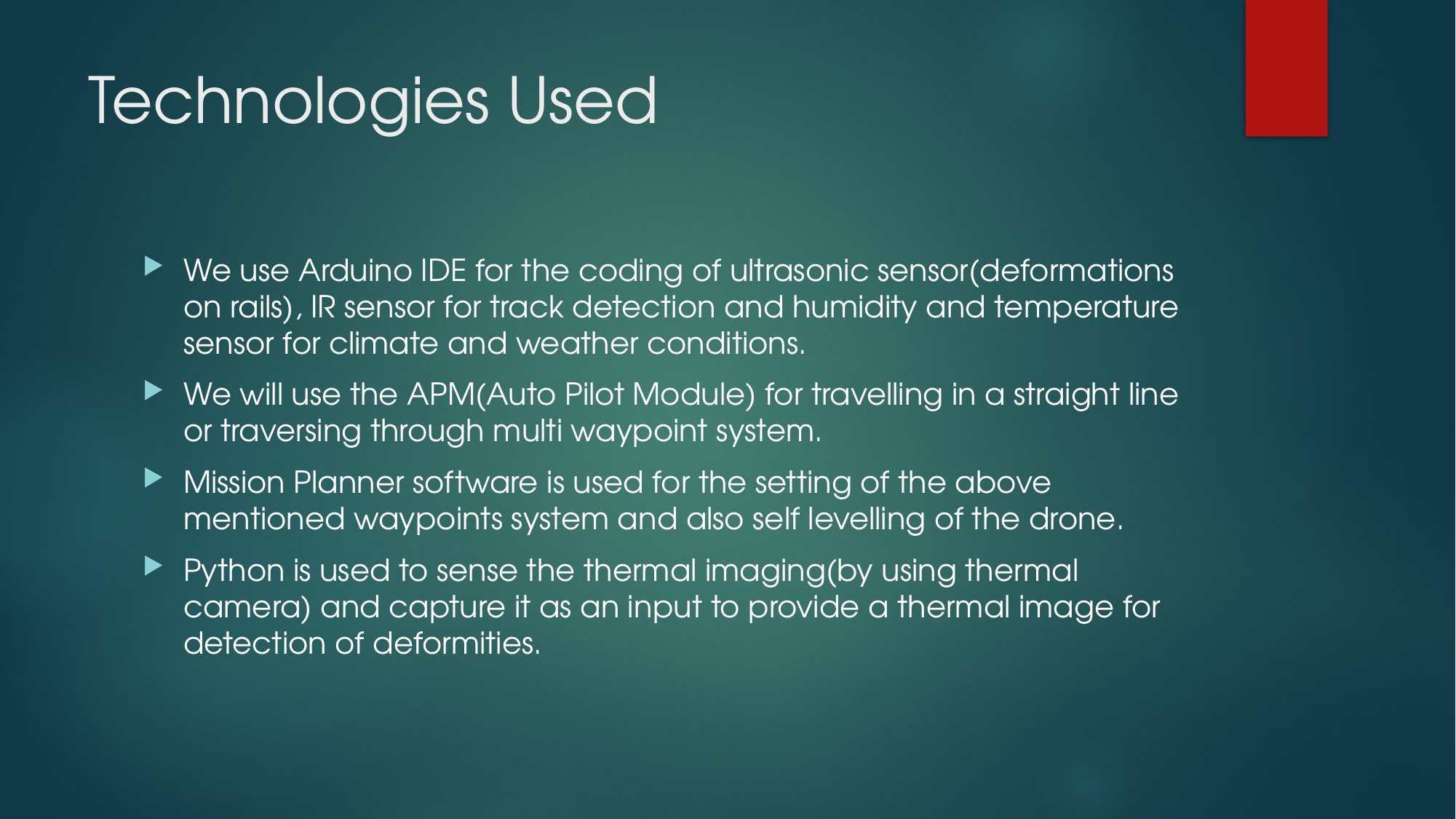

# Technologies Used
We use Arduino IDE for the coding of ultrasonic sensor(deformations on rails), IR sensor for track detection and humidity and temperature sensor for climate and weather conditions.
We will use the APM(Auto Pilot Module) for travelling in a straight line or traversing through multi waypoint system.
Mission Planner software is used for the setting of the above mentioned waypoints system and also self levelling of the drone.
Python is used to sense the thermal imaging(by using thermal camera) and capture it as an input to provide a thermal image for detection of deformities.